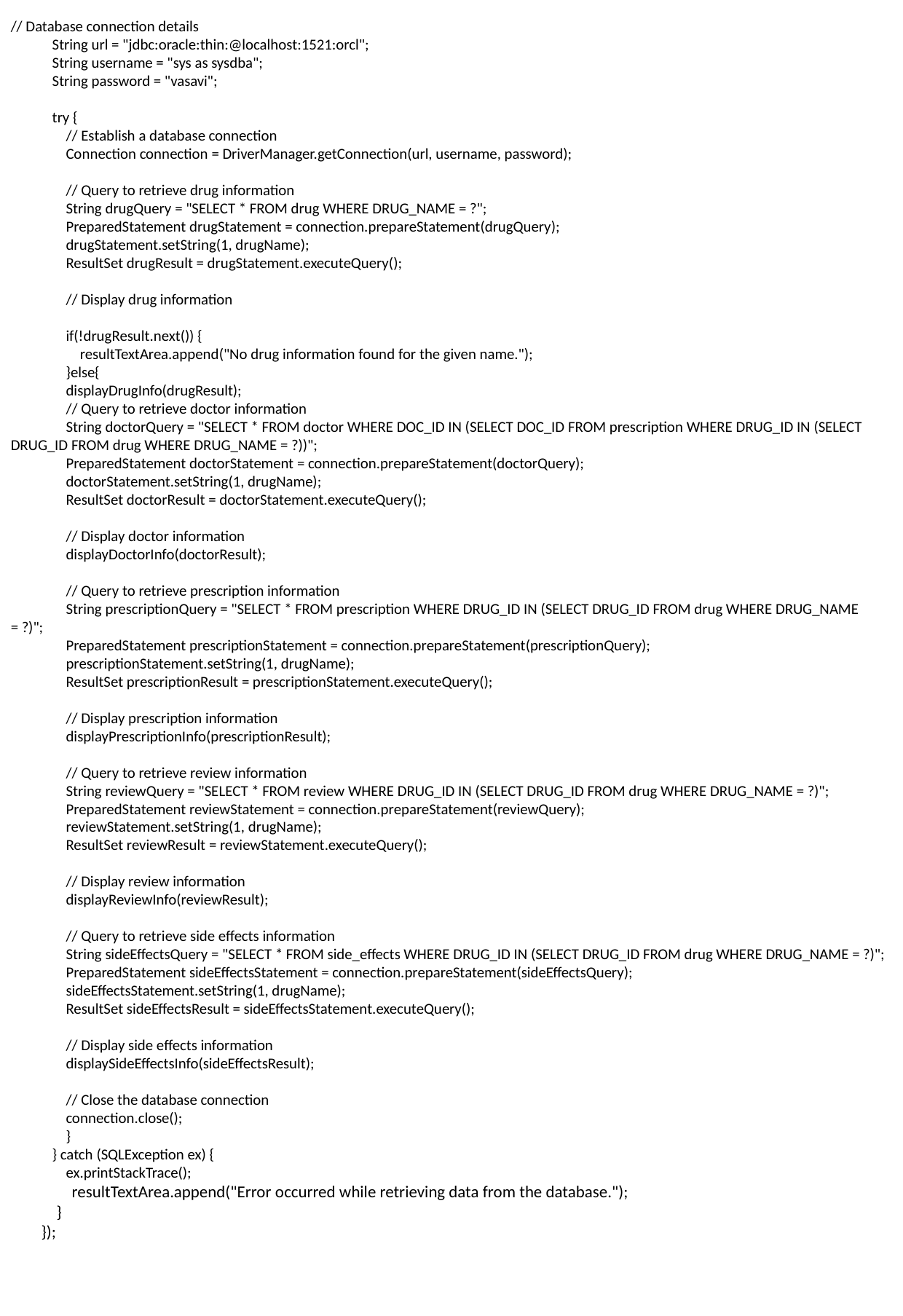

// Database connection details
            String url = "jdbc:oracle:thin:@localhost:1521:orcl";
            String username = "sys as sysdba";
            String password = "vasavi";

            try {
                // Establish a database connection
                Connection connection = DriverManager.getConnection(url, username, password);

                // Query to retrieve drug information
                String drugQuery = "SELECT * FROM drug WHERE DRUG_NAME = ?";
                PreparedStatement drugStatement = connection.prepareStatement(drugQuery);
                drugStatement.setString(1, drugName);
                ResultSet drugResult = drugStatement.executeQuery();

                // Display drug information

                if(!drugResult.next()) {
                    resultTextArea.append("No drug information found for the given name.");
                }else{
                displayDrugInfo(drugResult);
                // Query to retrieve doctor information
                String doctorQuery = "SELECT * FROM doctor WHERE DOC_ID IN (SELECT DOC_ID FROM prescription WHERE DRUG_ID IN (SELECT DRUG_ID FROM drug WHERE DRUG_NAME = ?))";
                PreparedStatement doctorStatement = connection.prepareStatement(doctorQuery);
                doctorStatement.setString(1, drugName);
                ResultSet doctorResult = doctorStatement.executeQuery();

                // Display doctor information
                displayDoctorInfo(doctorResult);

                // Query to retrieve prescription information
                String prescriptionQuery = "SELECT * FROM prescription WHERE DRUG_ID IN (SELECT DRUG_ID FROM drug WHERE DRUG_NAME = ?)";
                PreparedStatement prescriptionStatement = connection.prepareStatement(prescriptionQuery);
                prescriptionStatement.setString(1, drugName);
                ResultSet prescriptionResult = prescriptionStatement.executeQuery();

                // Display prescription information
                displayPrescriptionInfo(prescriptionResult);

                // Query to retrieve review information
                String reviewQuery = "SELECT * FROM review WHERE DRUG_ID IN (SELECT DRUG_ID FROM drug WHERE DRUG_NAME = ?)";
                PreparedStatement reviewStatement = connection.prepareStatement(reviewQuery);
                reviewStatement.setString(1, drugName);
                ResultSet reviewResult = reviewStatement.executeQuery();

                // Display review information
                displayReviewInfo(reviewResult);

                // Query to retrieve side effects information
                String sideEffectsQuery = "SELECT * FROM side_effects WHERE DRUG_ID IN (SELECT DRUG_ID FROM drug WHERE DRUG_NAME = ?)";
                PreparedStatement sideEffectsStatement = connection.prepareStatement(sideEffectsQuery);
                sideEffectsStatement.setString(1, drugName);
                ResultSet sideEffectsResult = sideEffectsStatement.executeQuery();

                // Display side effects information
                displaySideEffectsInfo(sideEffectsResult);

                // Close the database connection
                connection.close();
                }
            } catch (SQLException ex) {
                ex.printStackTrace();
                resultTextArea.append("Error occurred while retrieving data from the database.");
            }
        });